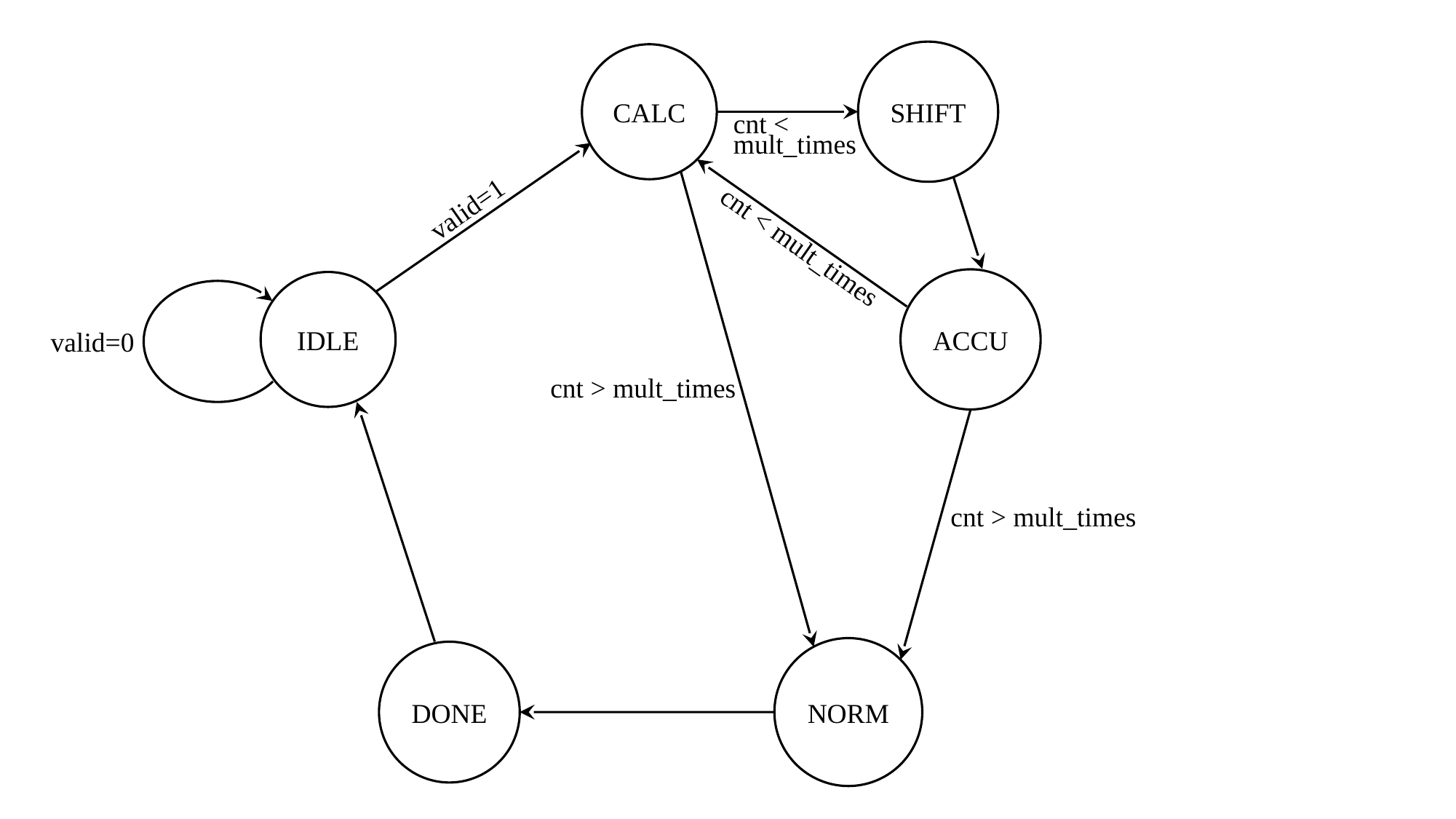

SHIFT
CALC
cnt < mult_times
valid=1
cnt < mult_times
ACCU
IDLE

valid=0
cnt > mult_times
cnt > mult_times
NORM
DONE